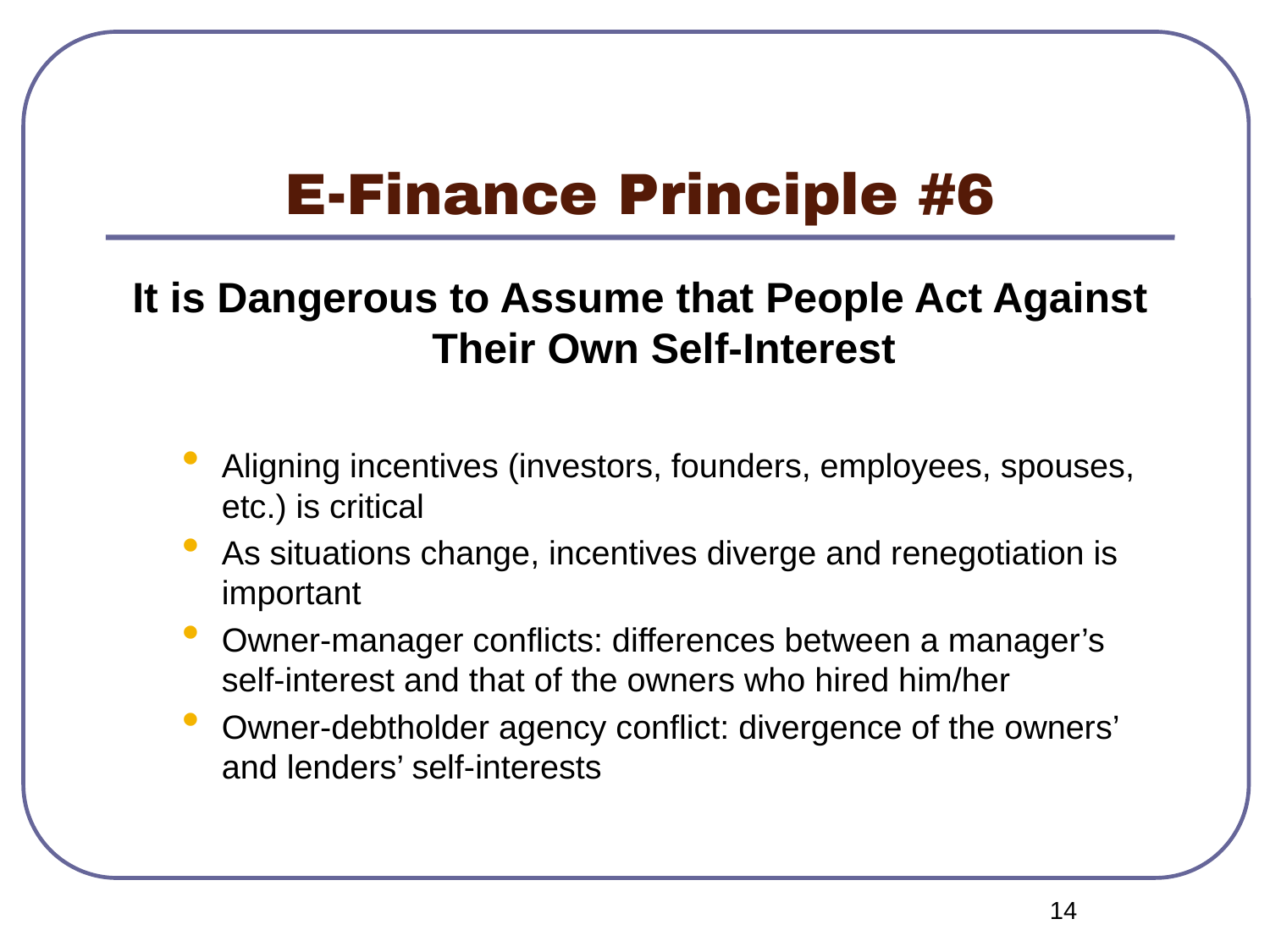

# E-Finance Principle #6
It is Dangerous to Assume that People Act Against Their Own Self-Interest

Aligning incentives (investors, founders, employees, spouses, etc.) is critical
As situations change, incentives diverge and renegotiation is important
Owner-manager conflicts: differences between a manager’s self-interest and that of the owners who hired him/her
Owner-debtholder agency conflict: divergence of the owners’ and lenders’ self-interests
14